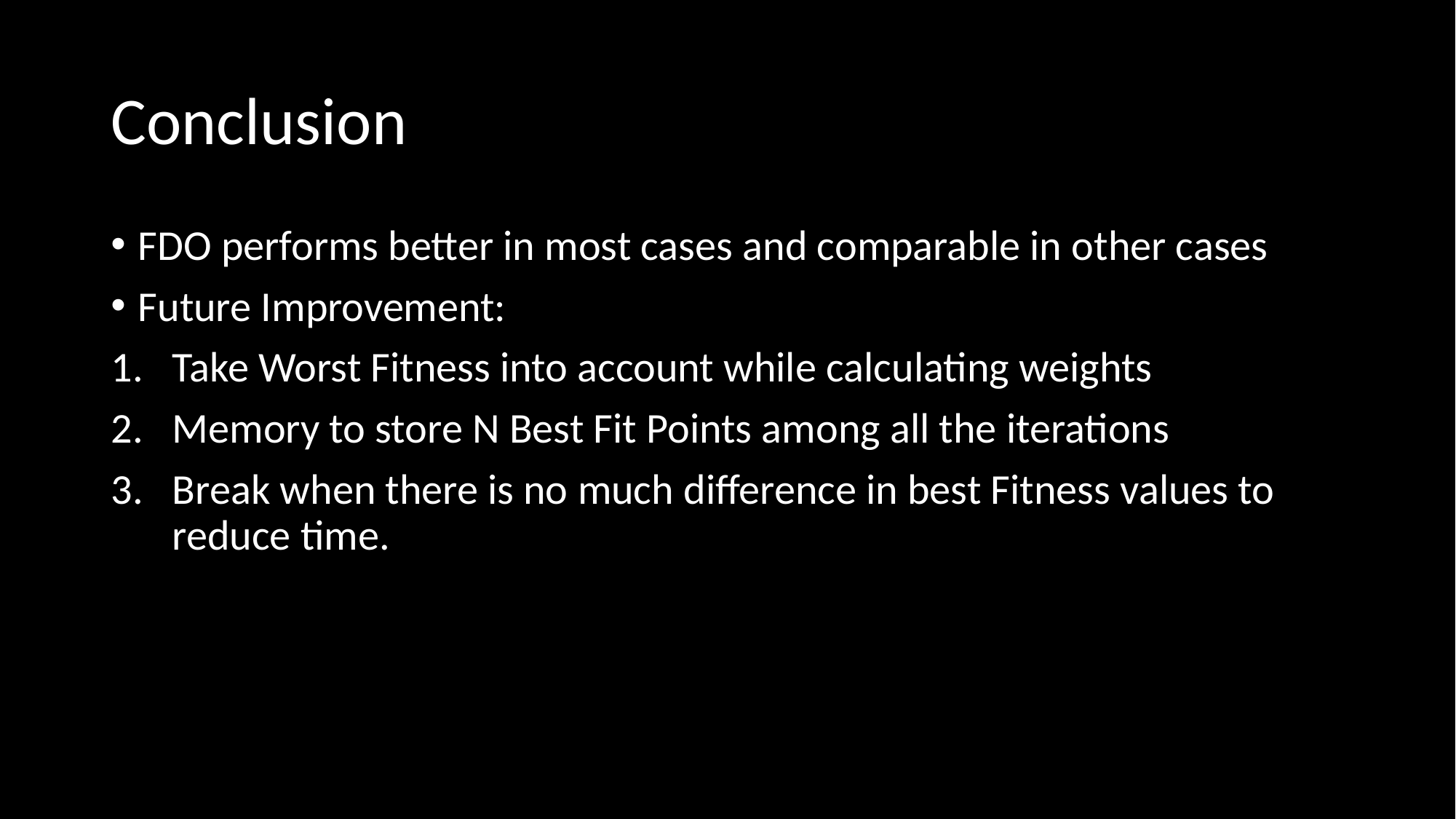

# Conclusion
FDO performs better in most cases and comparable in other cases
Future Improvement:
Take Worst Fitness into account while calculating weights
Memory to store N Best Fit Points among all the iterations
Break when there is no much difference in best Fitness values to reduce time.